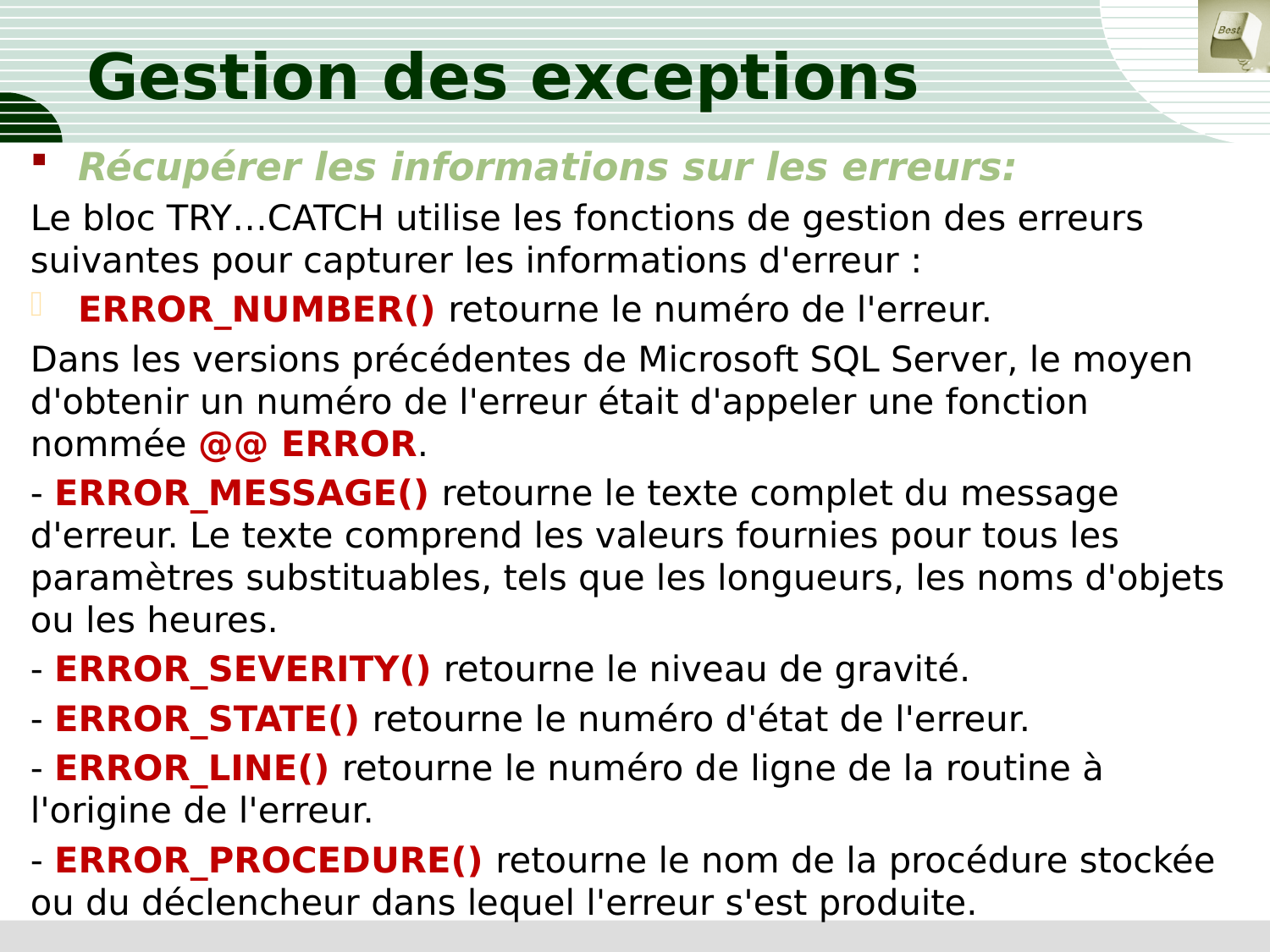

# Gestion des exceptions
Récupérer les informations sur les erreurs:
Le bloc TRY…CATCH utilise les fonctions de gestion des erreurs suivantes pour capturer les informations d'erreur :
ERROR_NUMBER() retourne le numéro de l'erreur.
Dans les versions précédentes de Microsoft SQL Server, le moyen d'obtenir un numéro de l'erreur était d'appeler une fonction nommée @@ ERROR.
- ERROR_MESSAGE() retourne le texte complet du message d'erreur. Le texte comprend les valeurs fournies pour tous les paramètres substituables, tels que les longueurs, les noms d'objets ou les heures.
- ERROR_SEVERITY() retourne le niveau de gravité.
- ERROR_STATE() retourne le numéro d'état de l'erreur.
- ERROR_LINE() retourne le numéro de ligne de la routine à l'origine de l'erreur.
- ERROR_PROCEDURE() retourne le nom de la procédure stockée ou du déclencheur dans lequel l'erreur s'est produite.